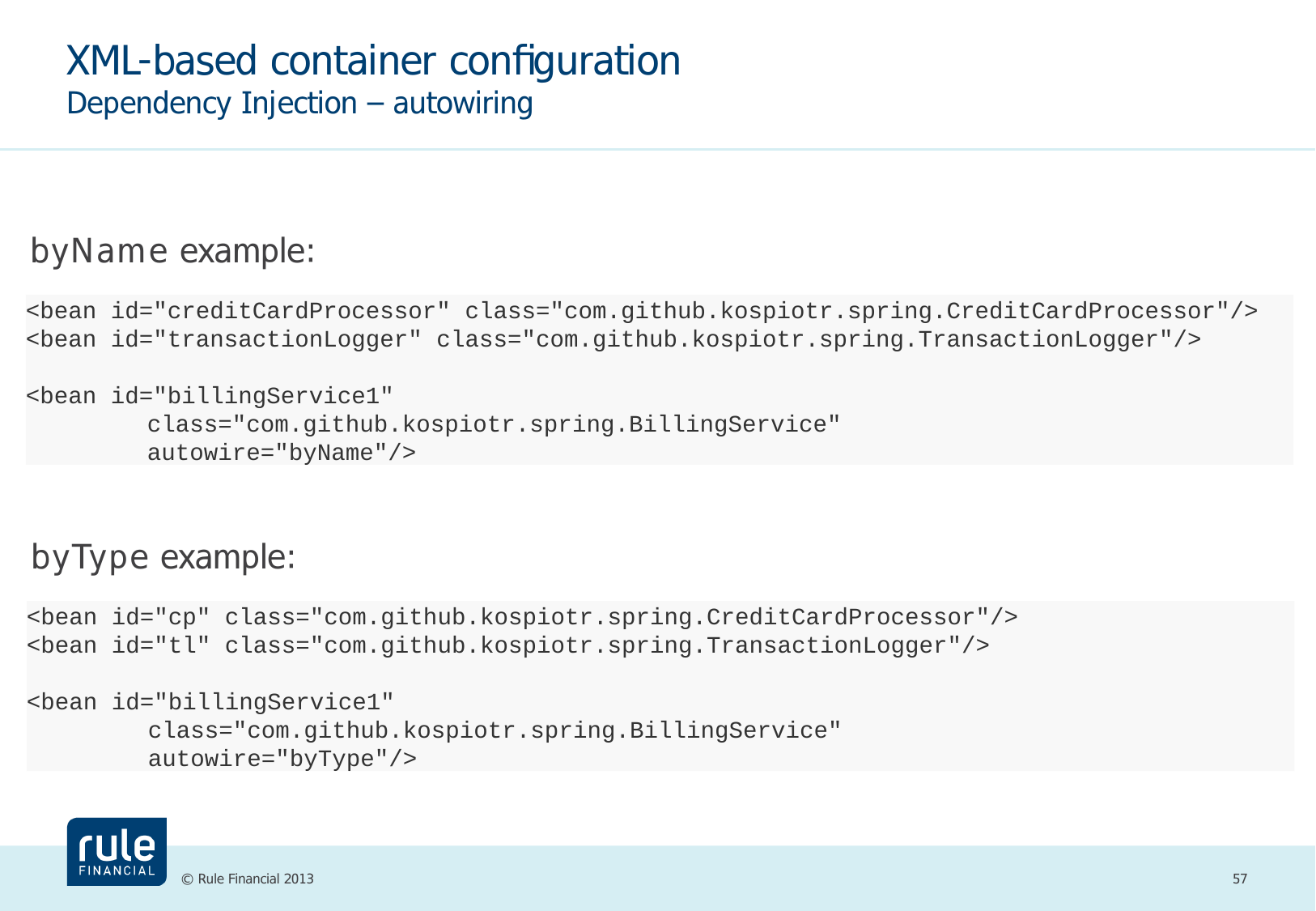

# XML-based container configuration Dependency Injection – autowiring
byName example:
<bean id="creditCardProcessor" class="com.github.kospiotr.spring.CreditCardProcessor"/>
<bean id="transactionLogger" class="com.github.kospiotr.spring.TransactionLogger"/>

<bean id="billingService1"
	class="com.github.kospiotr.spring.BillingService"
	autowire="byName"/>
byType example:
<bean id="cp" class="com.github.kospiotr.spring.CreditCardProcessor"/>
<bean id="tl" class="com.github.kospiotr.spring.TransactionLogger"/>

<bean id="billingService1"
	class="com.github.kospiotr.spring.BillingService"
	autowire="byType"/>